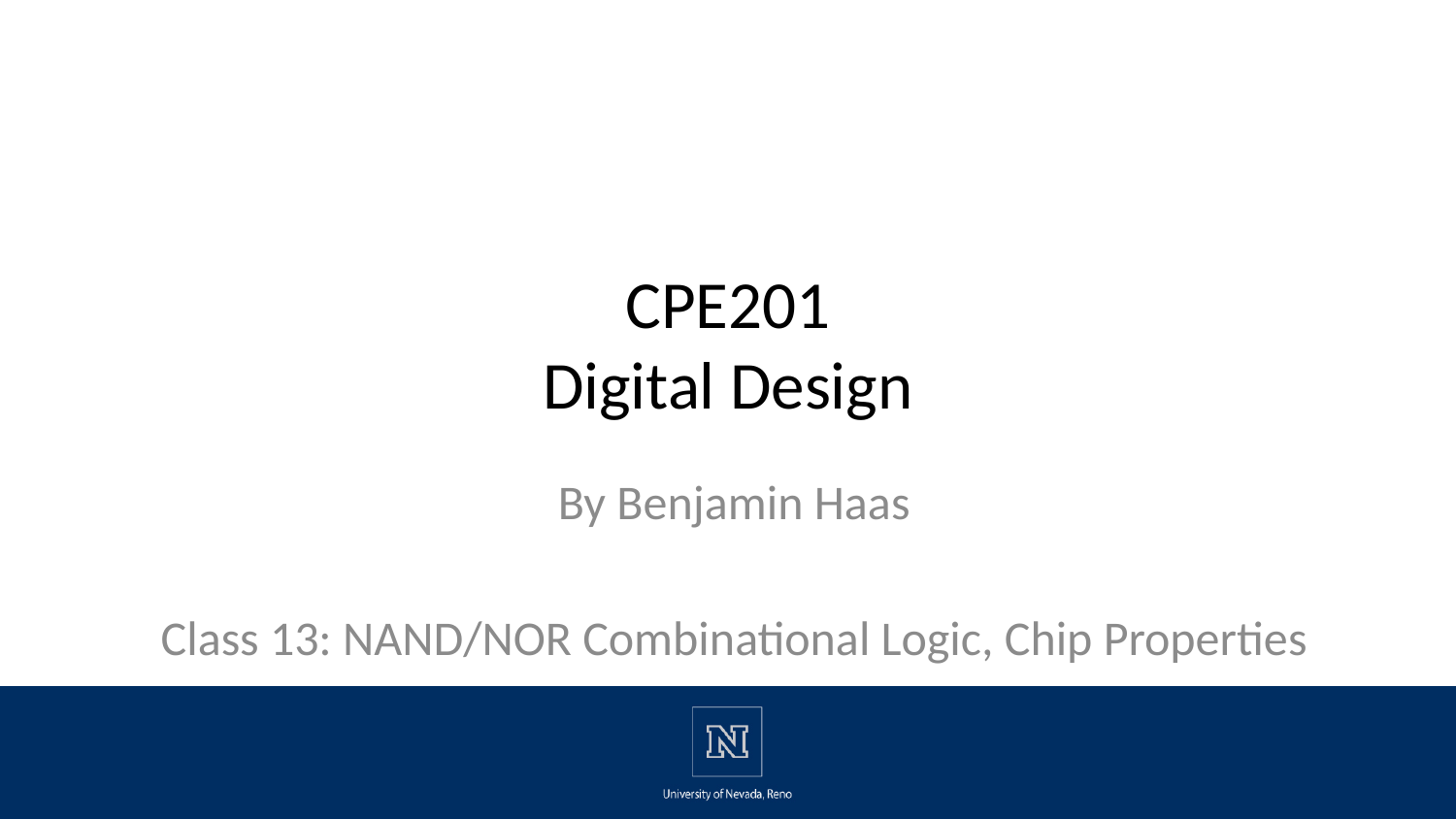

# CPE201 Digital Design
By Benjamin Haas

Class 13: NAND/NOR Combinational Logic, Chip Properties